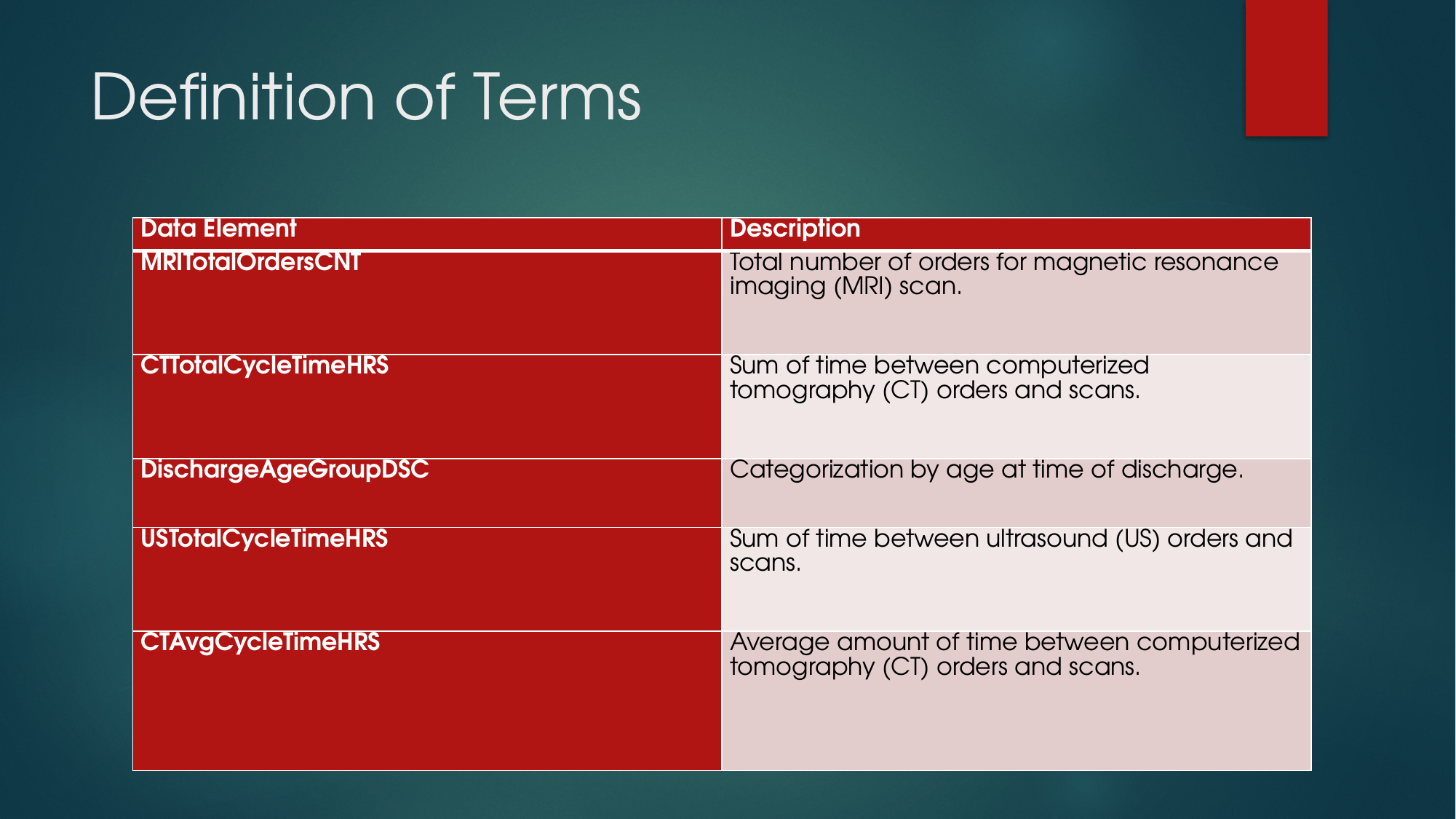

# Definition of Terms
| Data Element | Description |
| --- | --- |
| MRITotalOrdersCNT | Total number of orders for magnetic resonance imaging (MRI) scan. |
| CTTotalCycleTimeHRS | Sum of time between computerized tomography (CT) orders and scans. |
| DischargeAgeGroupDSC | Categorization by age at time of discharge. |
| USTotalCycleTimeHRS | Sum of time between ultrasound (US) orders and scans. |
| CTAvgCycleTimeHRS | Average amount of time between computerized tomography (CT) orders and scans. |